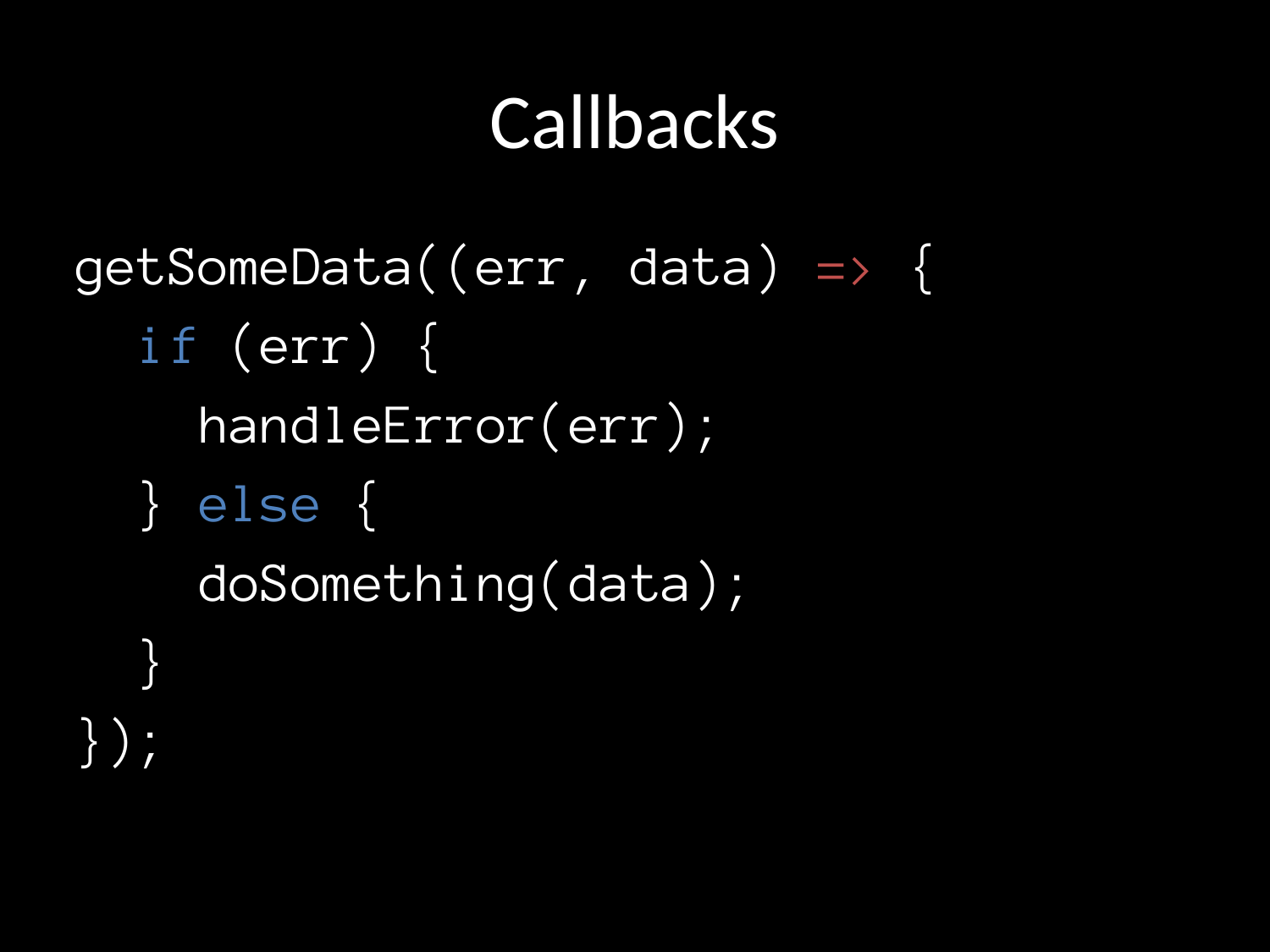

# Callbacks
getSomeData((err, data) => {
  if (err) {
    handleError(err);
  } else {
    doSomething(data);
  }
});